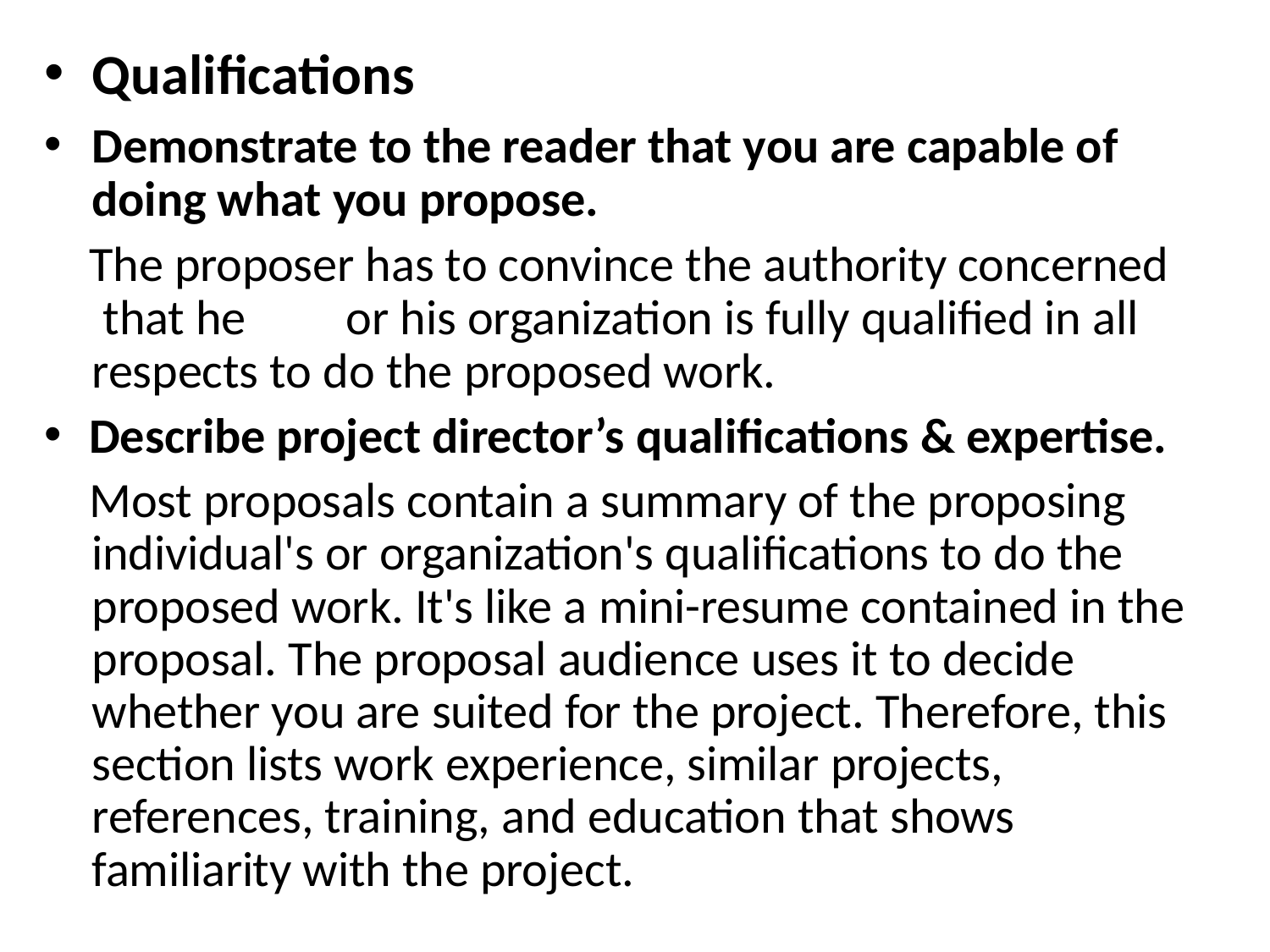

Qualifications
Demonstrate to the reader that you are capable of  doing what you propose.
The proposer has to convince the authority concerned  that he	or his organization is fully qualified in all  respects to do the proposed work.
Describe project director’s qualifications & expertise.
Most proposals contain a summary of the proposing  individual's or organization's qualifications to do the  proposed work. It's like a mini-resume contained in the  proposal. The proposal audience uses it to decide  whether you are suited for the project. Therefore, this  section lists work experience, similar projects,  references, training, and education that shows  familiarity with the project.
•